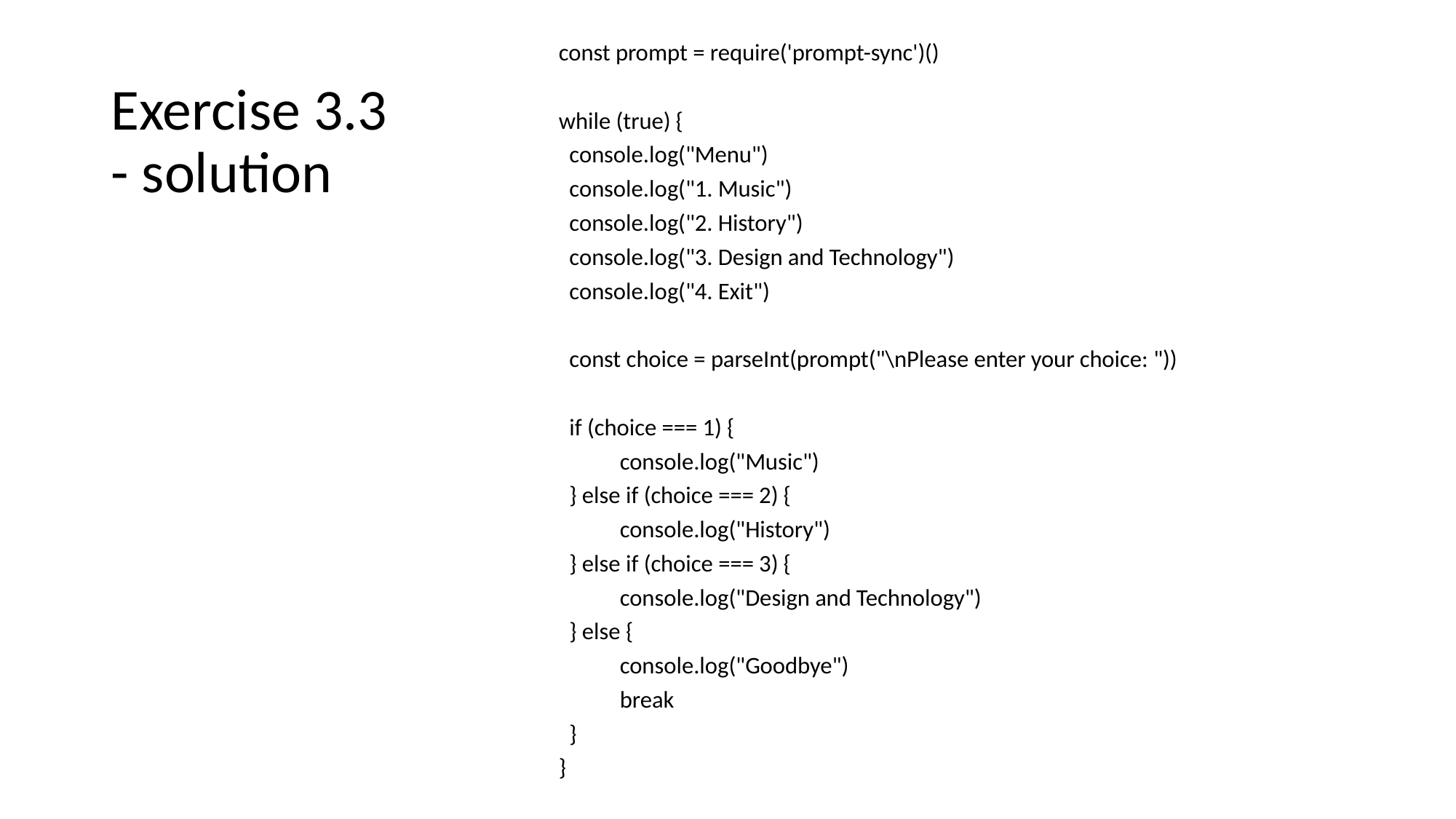

const prompt = require('prompt-sync')()

while (true) {
  console.log("Menu")
  console.log("1. Music")
  console.log("2. History")
  console.log("3. Design and Technology")
  console.log("4. Exit")

  const choice = parseInt(prompt("\nPlease enter your choice: "))

  if (choice === 1) {
    	console.log("Music")
  } else if (choice === 2) {
    	console.log("History")
  } else if (choice === 3) {
    	console.log("Design and Technology")
  } else {
    	console.log("Goodbye")
    	break
  }
}
# Exercise 3.3 - solution